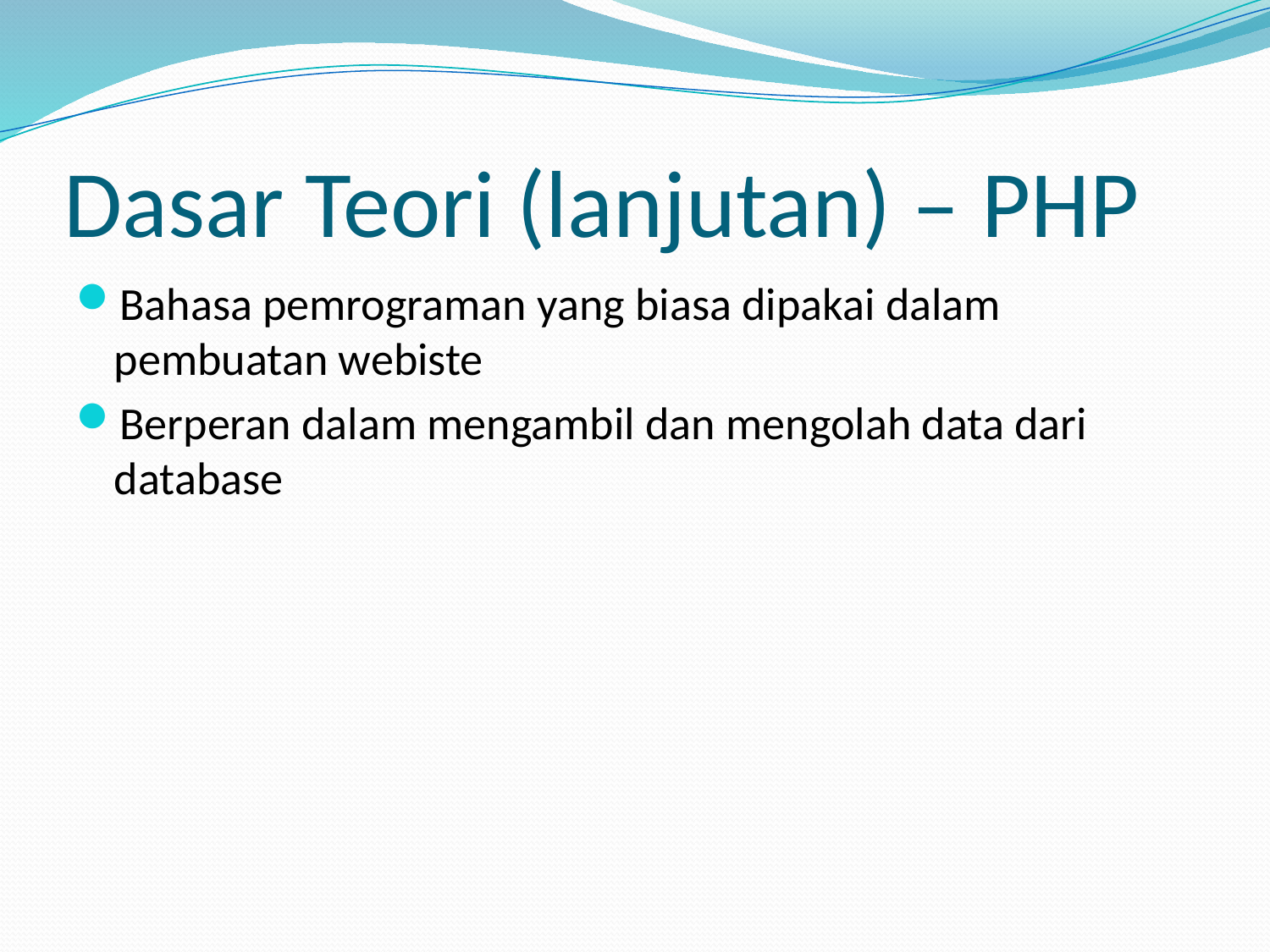

# Dasar Teori (lanjutan) – PHP
Bahasa pemrograman yang biasa dipakai dalam pembuatan webiste
Berperan dalam mengambil dan mengolah data dari database